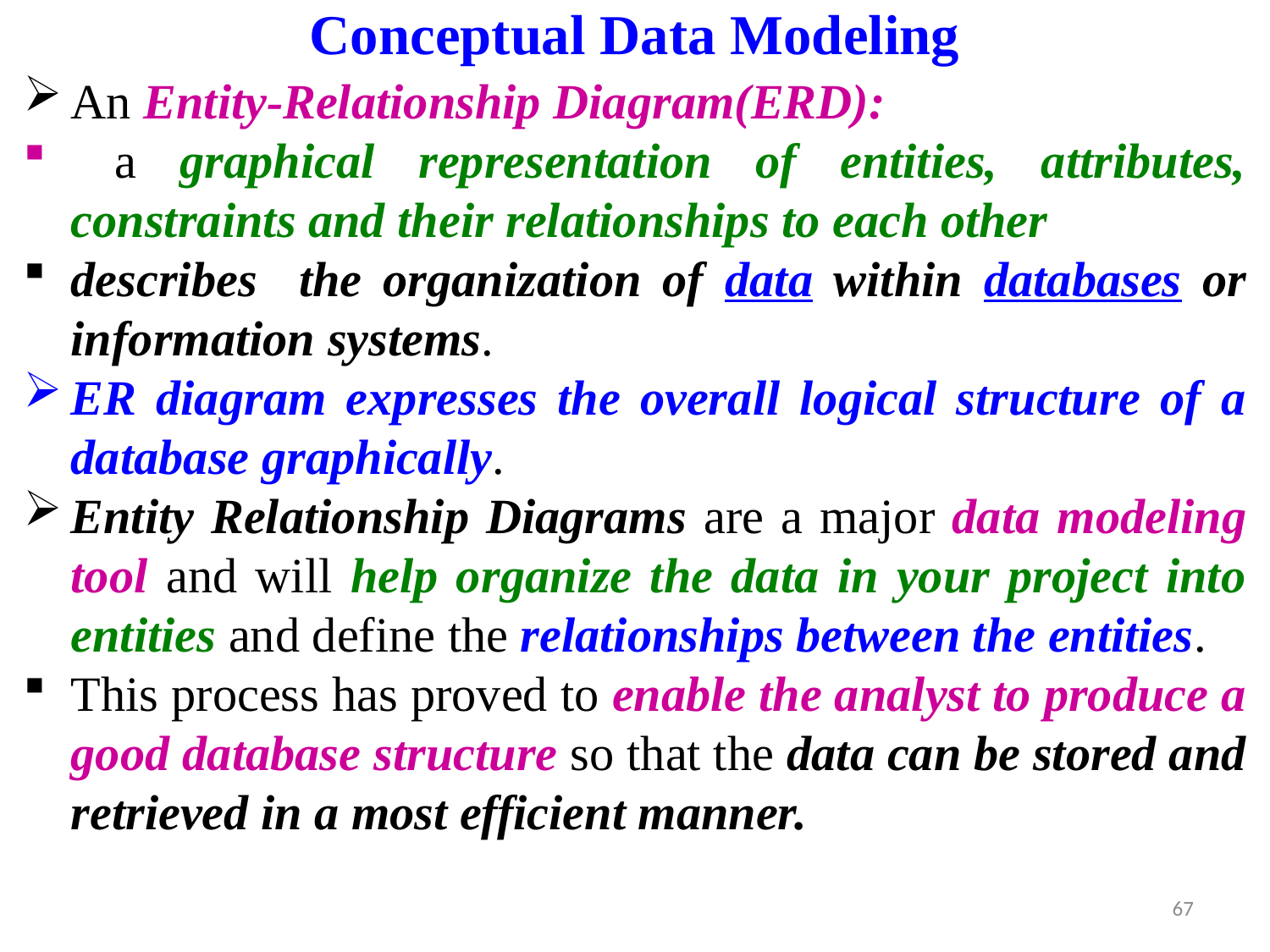

# Conceptual Data Modeling
An Entity-Relationship Diagram(ERD):
 a graphical representation of entities, attributes, constraints and their relationships to each other
describes  the organization of data within databases or information systems.
ER diagram expresses the overall logical structure of a database graphically.
Entity Relationship Diagrams are a major data modeling tool and will help organize the data in your project into entities and define the relationships between the entities.
This process has proved to enable the analyst to produce a good database structure so that the data can be stored and retrieved in a most efficient manner.

67